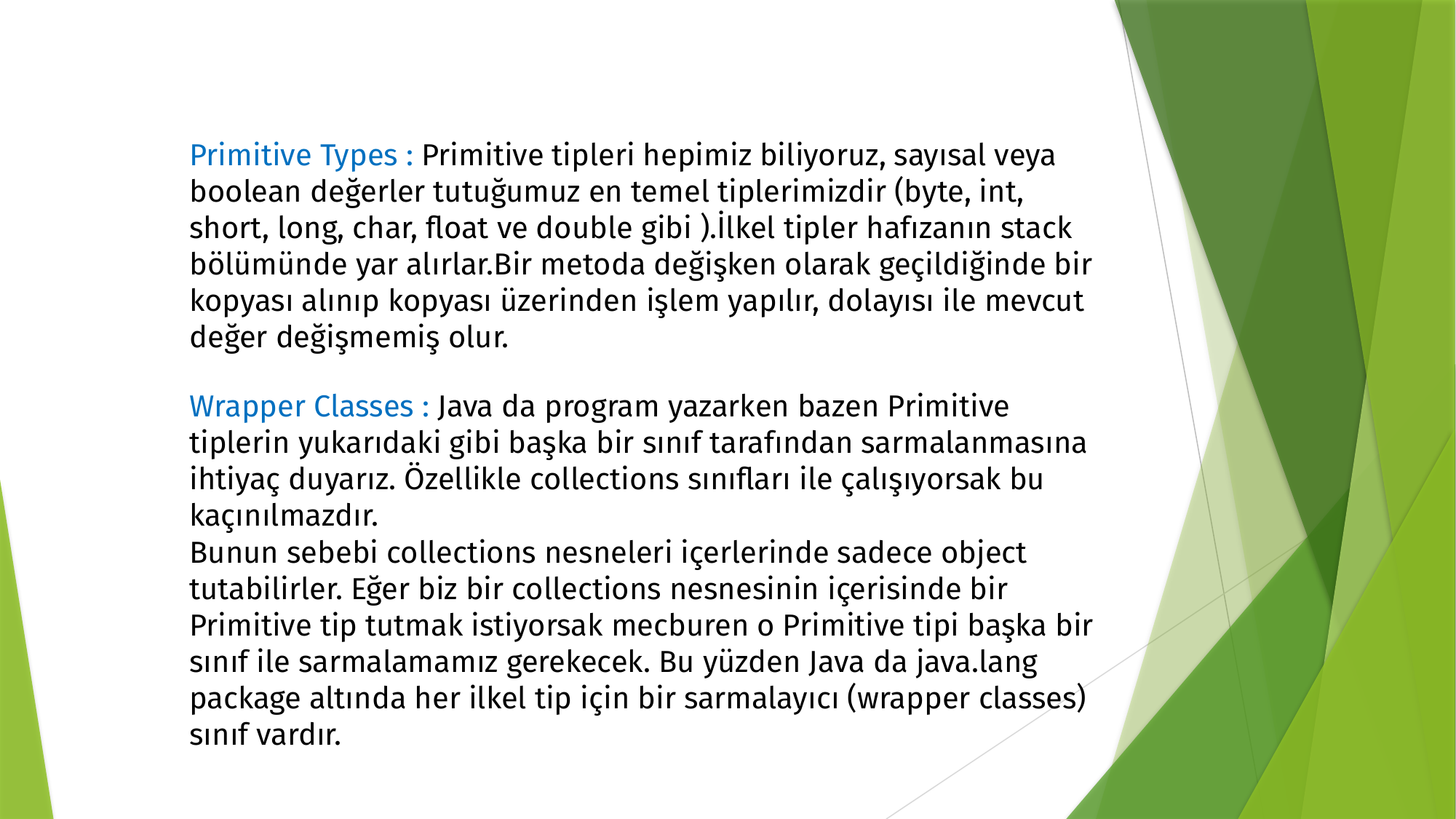

Primitive Types : Primitive tipleri hepimiz biliyoruz, sayısal veya boolean değerler tutuğumuz en temel tiplerimizdir (byte, int, short, long, char, float ve double gibi ).İlkel tipler hafızanın stack bölümünde yar alırlar.Bir metoda değişken olarak geçildiğinde bir kopyası alınıp kopyası üzerinden işlem yapılır, dolayısı ile mevcut değer değişmemiş olur.
Wrapper Classes : Java da program yazarken bazen Primitive tiplerin yukarıdaki gibi başka bir sınıf tarafından sarmalanmasına ihtiyaç duyarız. Özellikle collections sınıfları ile çalışıyorsak bu kaçınılmazdır.
Bunun sebebi collections nesneleri içerlerinde sadece object tutabilirler. Eğer biz bir collections nesnesinin içerisinde bir Primitive tip tutmak istiyorsak mecburen o Primitive tipi başka bir sınıf ile sarmalamamız gerekecek. Bu yüzden Java da java.lang package altında her ilkel tip için bir sarmalayıcı (wrapper classes) sınıf vardır.